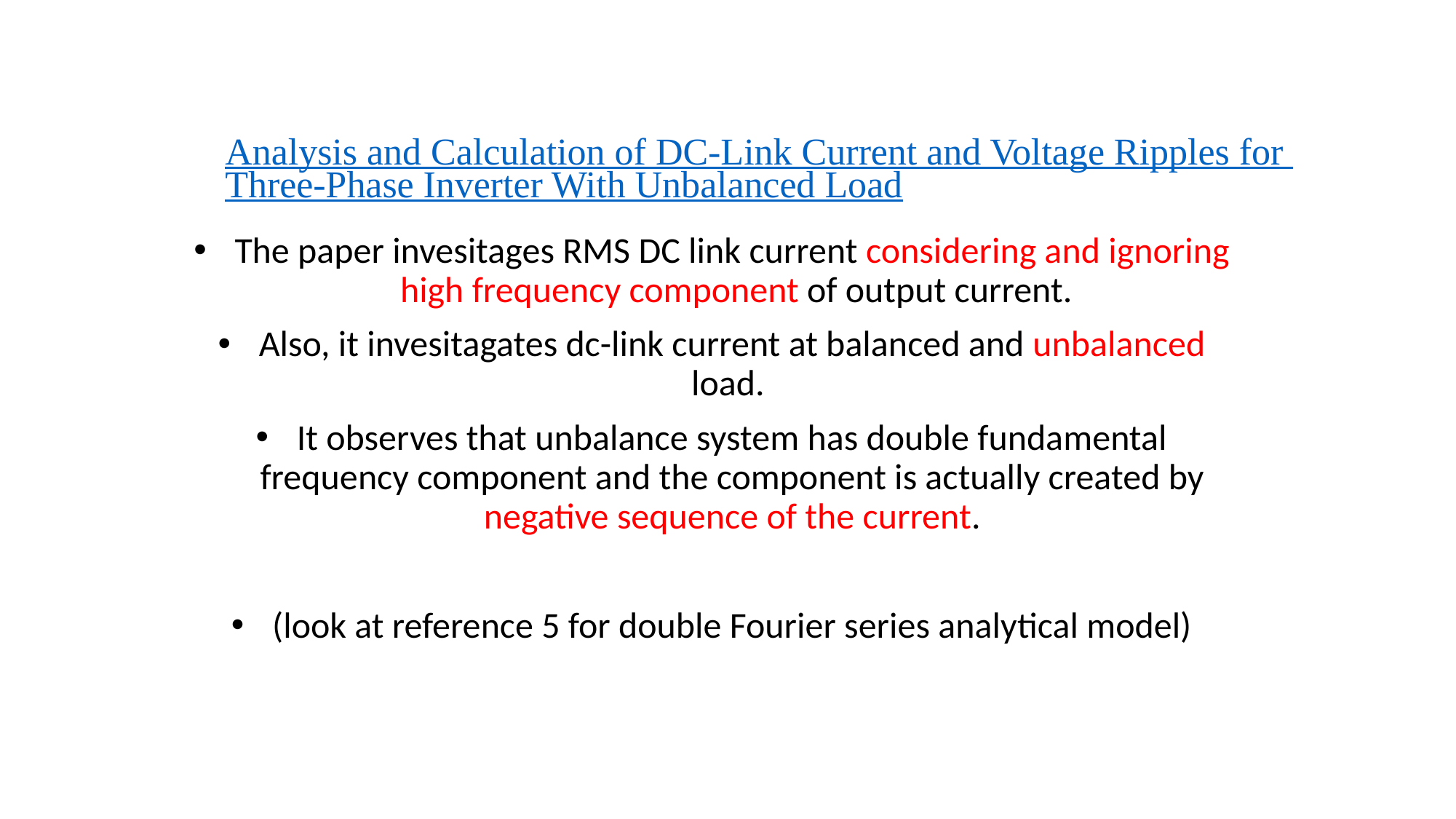

# Analysis and Calculation of DC-Link Current and Voltage Ripples for Three-Phase Inverter With Unbalanced Load
The paper invesitages RMS DC link current considering and ignoring  high frequency component of output current.
Also, it invesitagates dc-link current at balanced and unbalanced load.
It observes that unbalance system has double fundamental frequency component and the component is actually created by negative sequence of the current.

(look at reference 5 for double Fourier series analytical model)